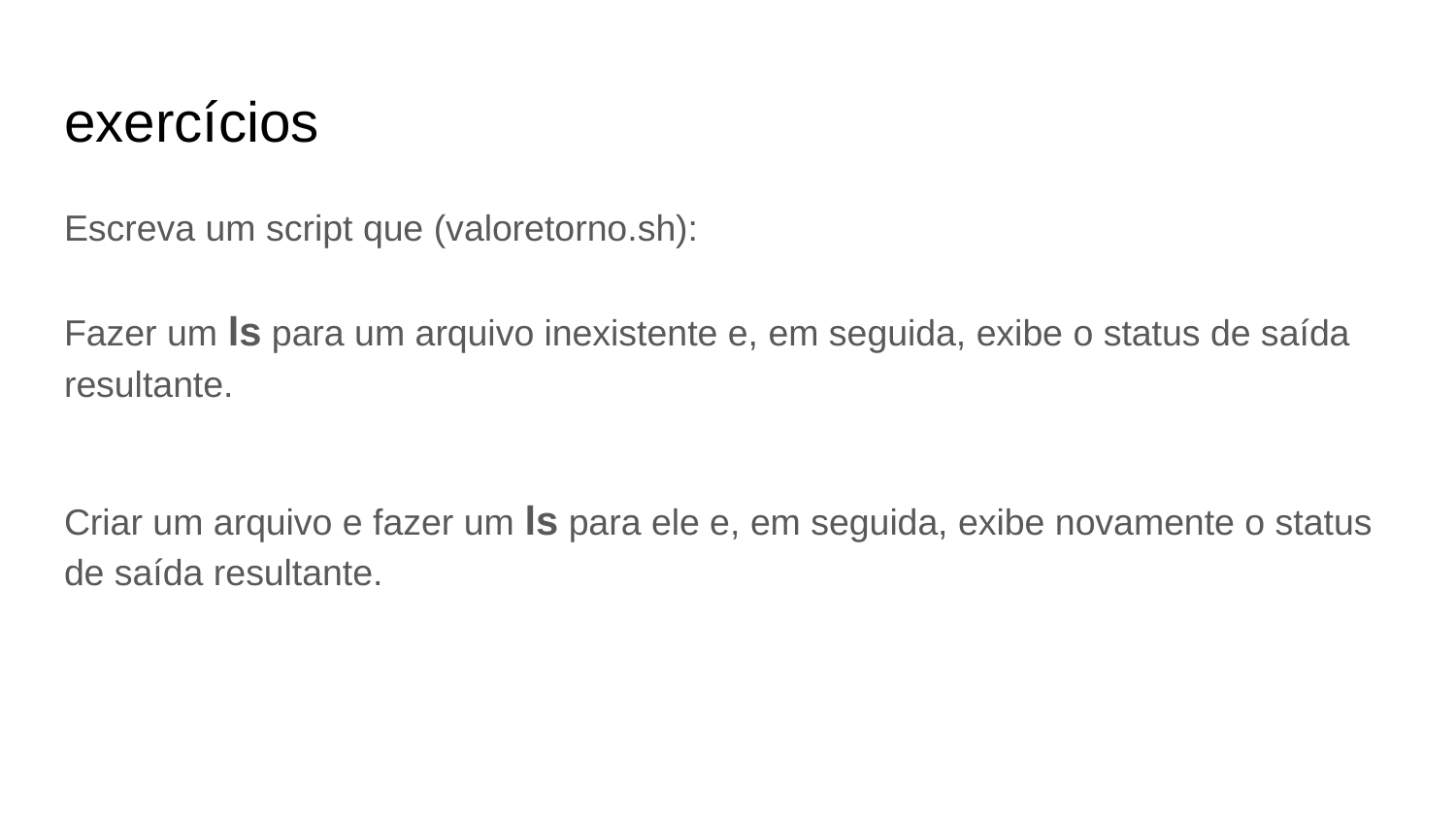

# exercícios
Escreva um script que (valoretorno.sh):
Fazer um ls para um arquivo inexistente e, em seguida, exibe o status de saída resultante.
Criar um arquivo e fazer um ls para ele e, em seguida, exibe novamente o status de saída resultante.